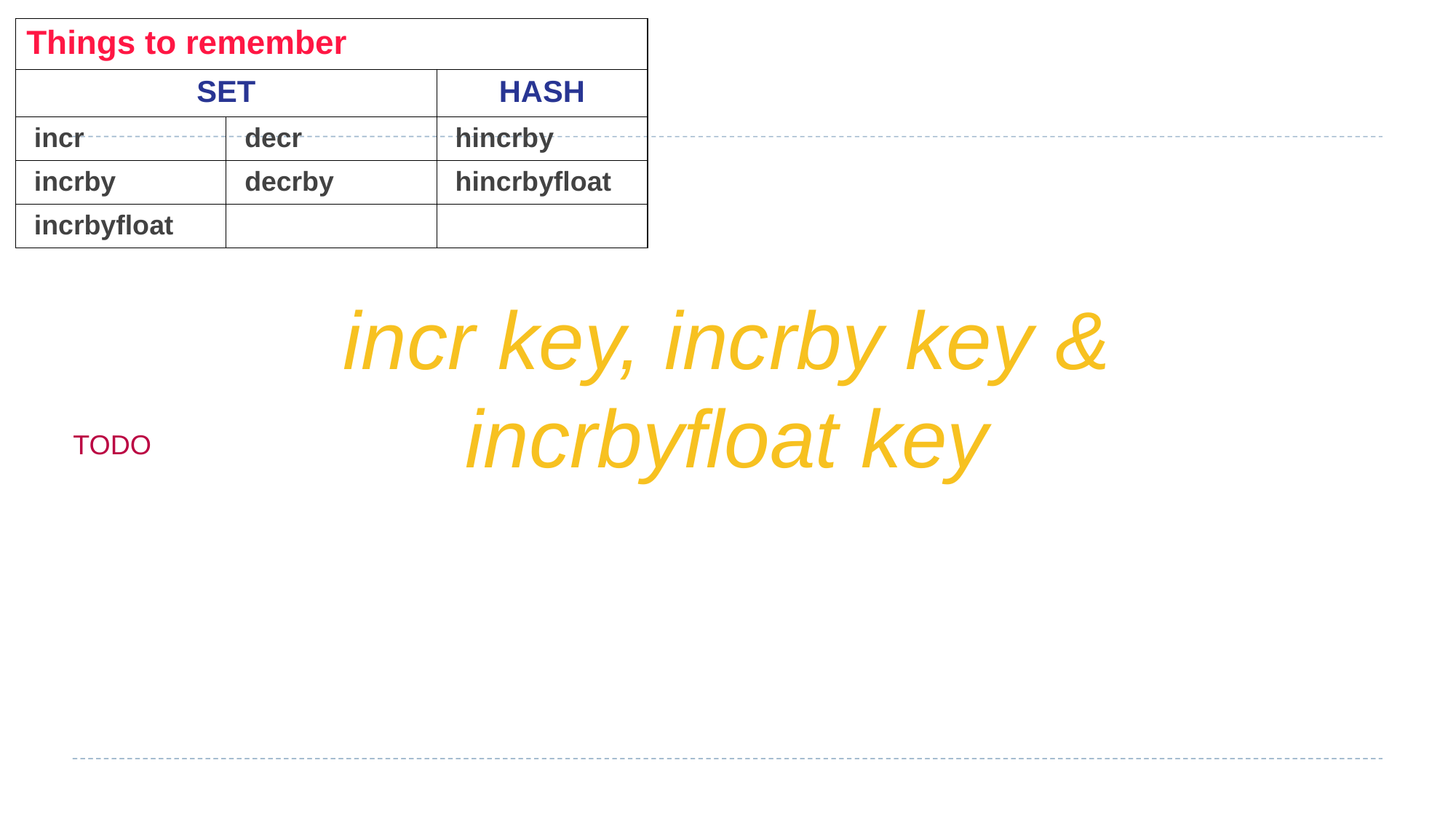

| Things to remember |  |  |
| --- | --- | --- |
| SET |  | HASH |
| incr | decr | hincrby |
| incrby | decrby | hincrbyfloat |
| incrbyfloat |  |  |
incr key, incrby key & incrbyfloat key
TODO